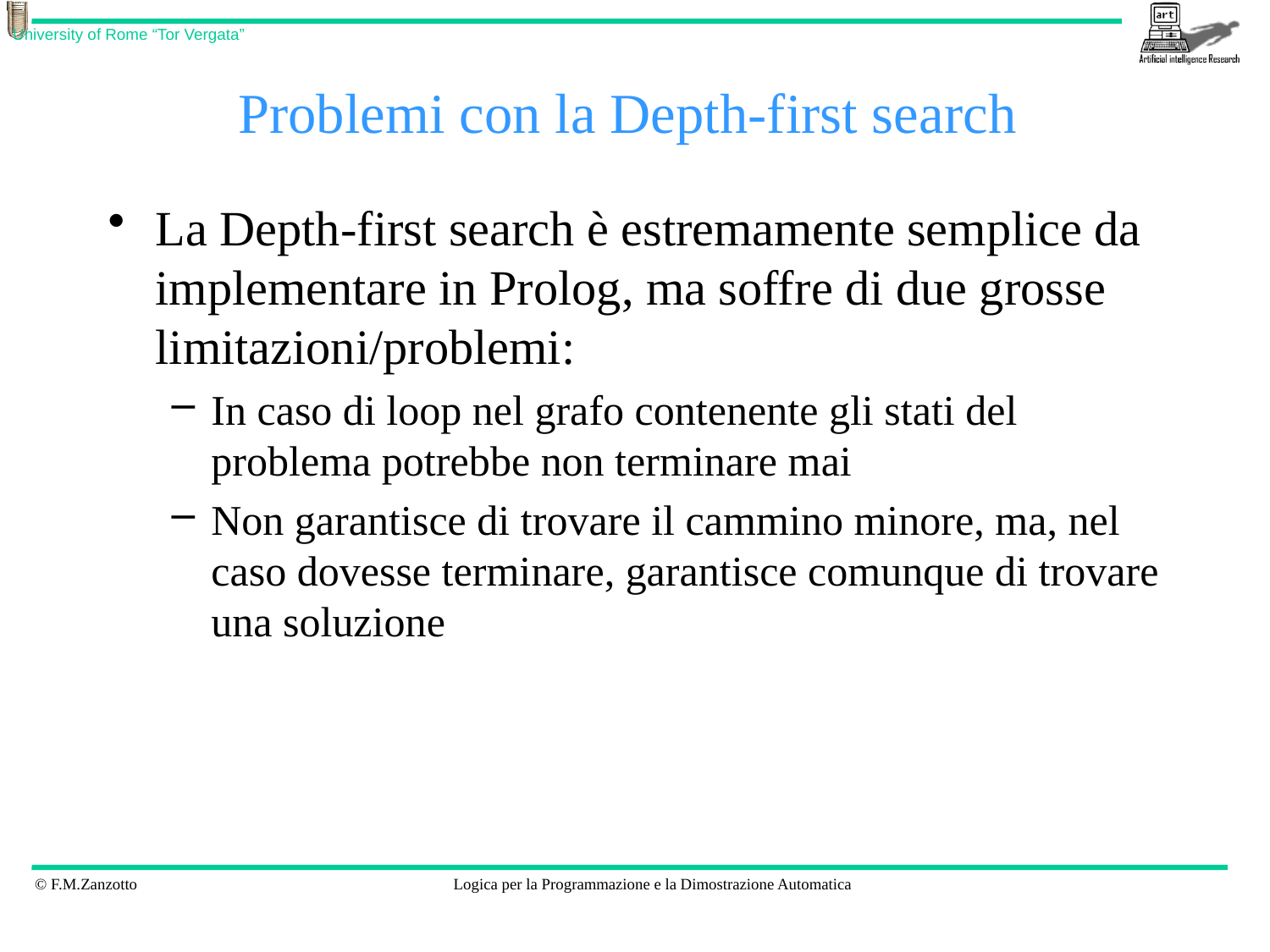

# Problemi con la Depth-first search
La Depth-first search è estremamente semplice da implementare in Prolog, ma soffre di due grosse limitazioni/problemi:
In caso di loop nel grafo contenente gli stati del problema potrebbe non terminare mai
Non garantisce di trovare il cammino minore, ma, nel caso dovesse terminare, garantisce comunque di trovare una soluzione